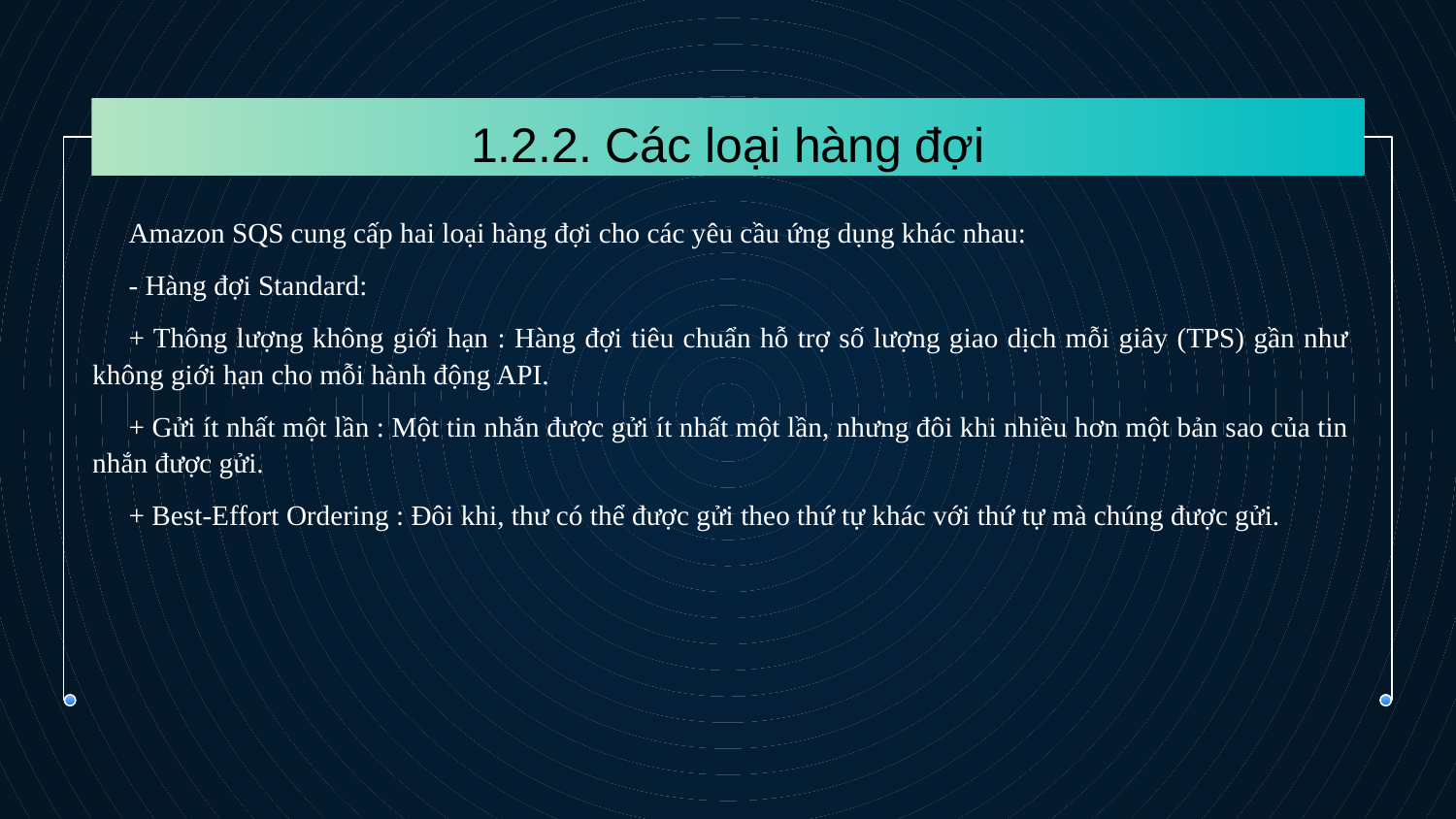

1.2.2. Các loại hàng đợi

Amazon SQS cung cấp hai loại hàng đợi cho các yêu cầu ứng dụng khác nhau:
- Hàng đợi Standard:
+ Thông lượng không giới hạn : Hàng đợi tiêu chuẩn hỗ trợ số lượng giao dịch mỗi giây (TPS) gần như không giới hạn cho mỗi hành động API.
+ Gửi ít nhất một lần : Một tin nhắn được gửi ít nhất một lần, nhưng đôi khi nhiều hơn một bản sao của tin nhắn được gửi.
+ Best-Effort Ordering : Đôi khi, thư có thể được gửi theo thứ tự khác với thứ tự mà chúng được gửi.